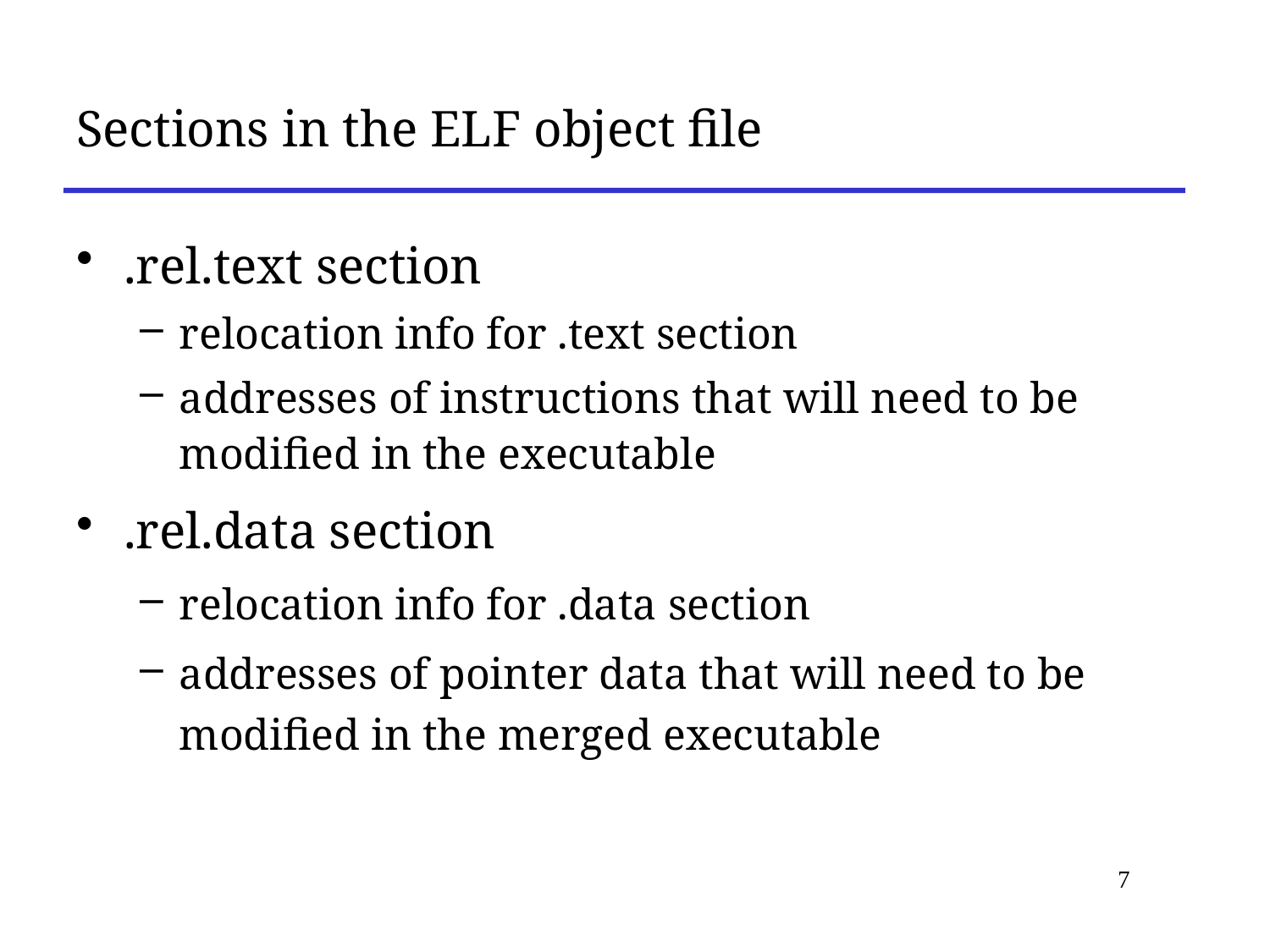

# Sections in the ELF object file
.rel.text section
relocation info for .text section
addresses of instructions that will need to be modified in the executable
.rel.data section
relocation info for .data section
addresses of pointer data that will need to be modified in the merged executable
7